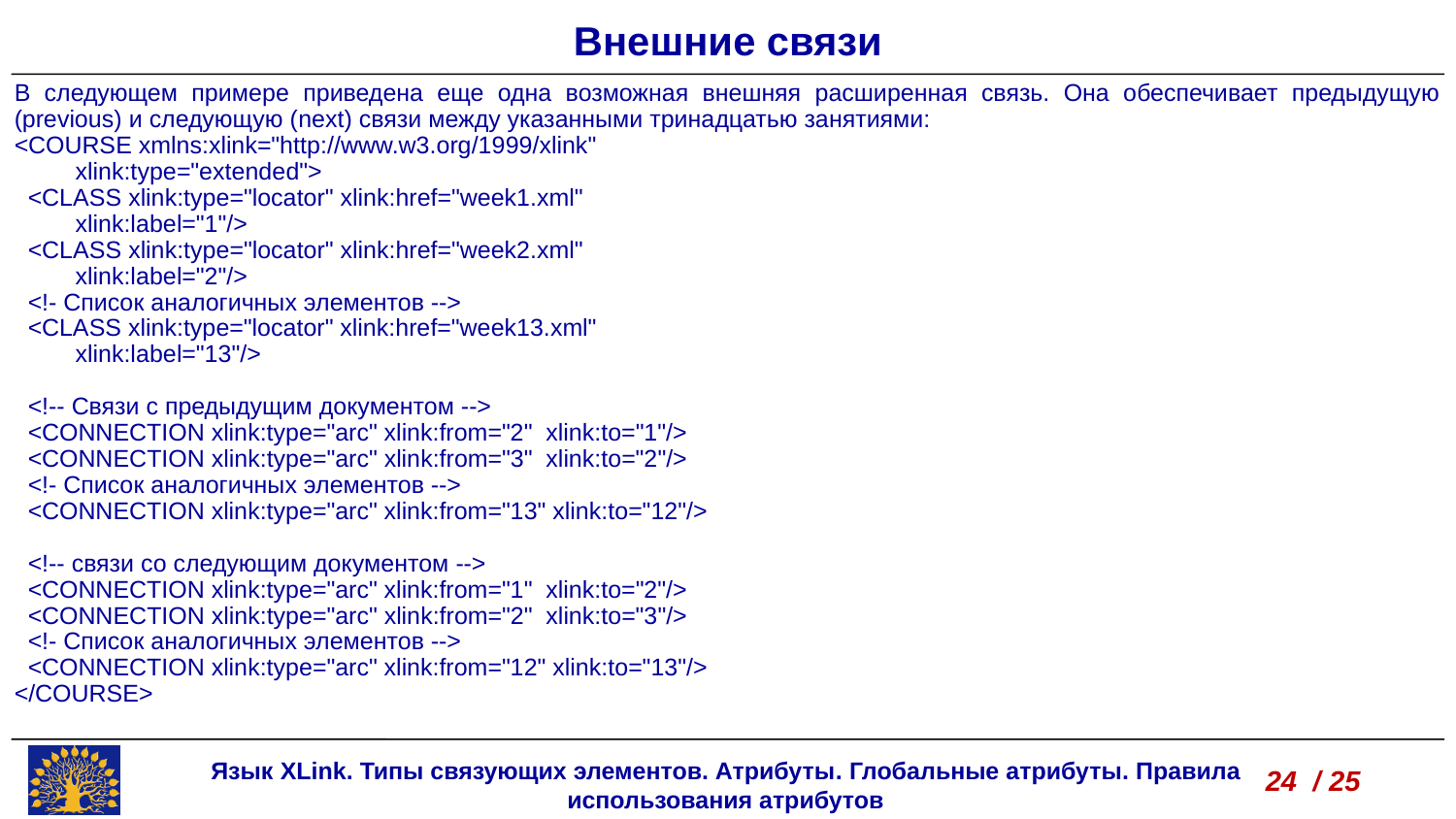

Внешние связи
В следующем примере приведена еще одна возможная внешняя расширенная связь. Она обеспечивает предыдущую (previous) и следующую (next) связи между указанными тринадцатью занятиями:
<COURSE xmlns:xlink="http://www.w3.org/1999/xlink"
         xlink:type="extended">
  <CLASS xlink:type="locator" xlink:href="week1.xml"
         xlink:label="1"/>
  <CLASS xlink:type="locator" xlink:href="week2.xml"
         xlink:label="2"/>
  <!- Список аналогичных элементов -->
  <CLASS xlink:type="locator" xlink:href="week13.xml"
         xlink:label="13"/>

  <!-- Связи с предыдущим документом -->
  <CONNECTION xlink:type="arc" xlink:from="2"  xlink:to="1"/>
  <CONNECTION xlink:type="arc" xlink:from="3"  xlink:to="2"/>
  <!- Список аналогичных элементов -->
  <CONNECTION xlink:type="arc" xlink:from="13" xlink:to="12"/>

  <!-- связи со следующим документом -->
  <CONNECTION xlink:type="arc" xlink:from="1"  xlink:to="2"/>
  <CONNECTION xlink:type="arc" xlink:from="2"  xlink:to="3"/>
  <!- Список аналогичных элементов -->
  <CONNECTION xlink:type="arc" xlink:from="12" xlink:to="13"/>
</COURSE>